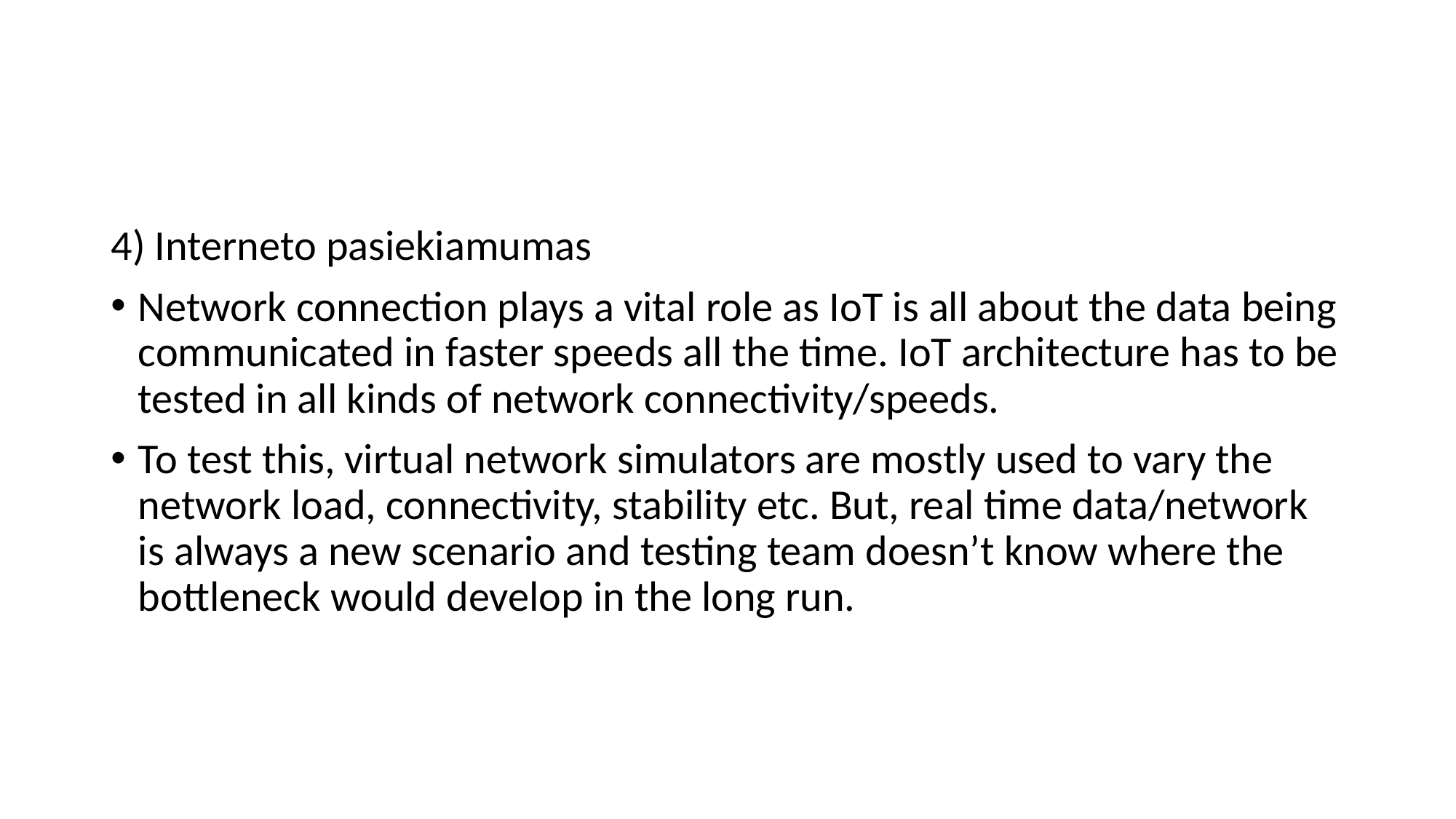

4) Interneto pasiekiamumas
Network connection plays a vital role as IoT is all about the data being communicated in faster speeds all the time. IoT architecture has to be tested in all kinds of network connectivity/speeds.
To test this, virtual network simulators are mostly used to vary the network load, connectivity, stability etc. But, real time data/network is always a new scenario and testing team doesn’t know where the bottleneck would develop in the long run.